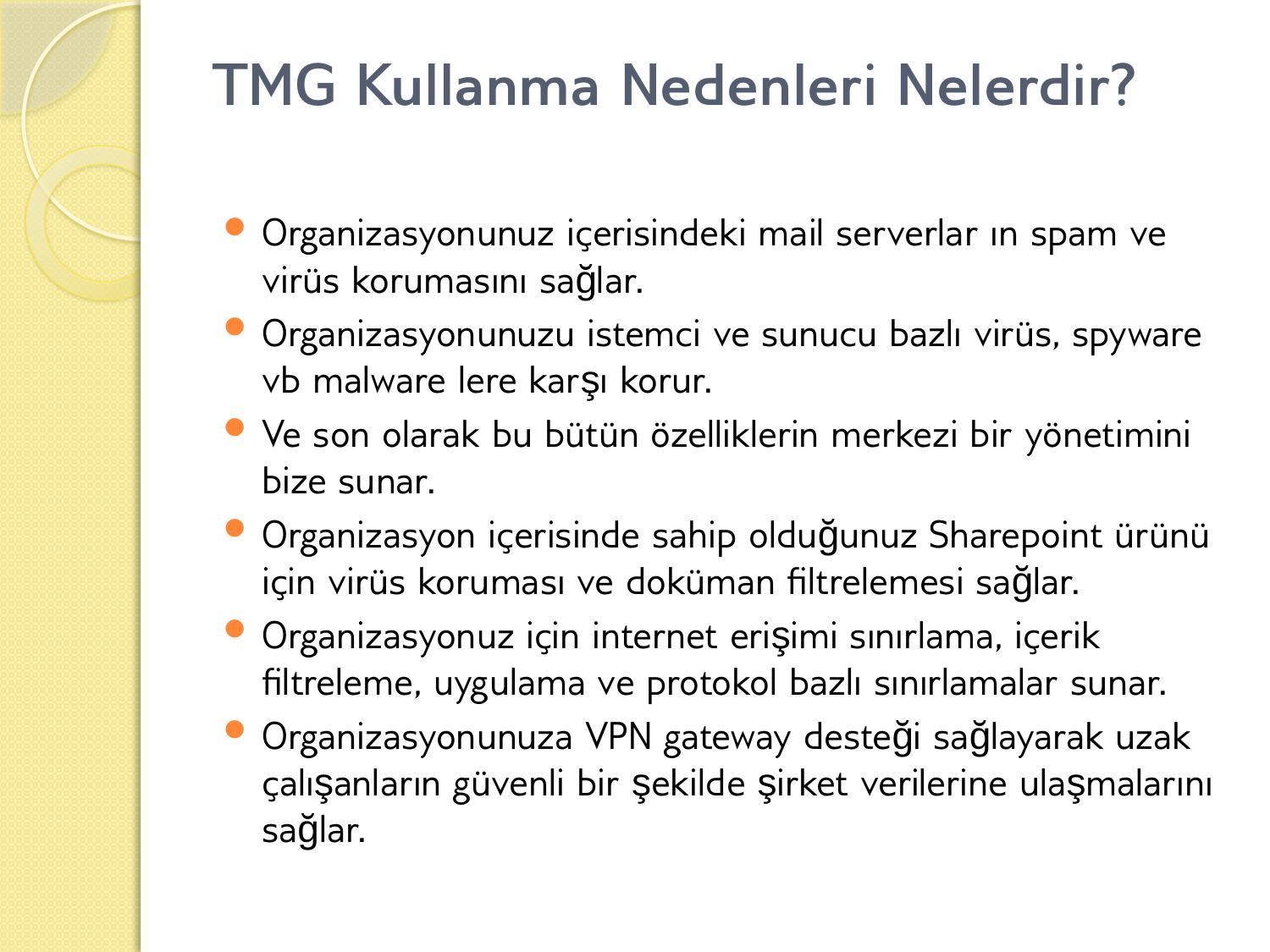

# TMG Kullanma Nedenleri Nelerdir?
Organizasyonunuz içerisindeki mail serverlar ın spam ve virüs korumasını sağlar.
Organizasyonunuzu istemci ve sunucu bazlı virüs, spyware vb malware lere karşı korur.
Ve son olarak bu bütün özelliklerin merkezi bir yönetimini bize sunar.
Organizasyon içerisinde sahip olduğunuz Sharepoint ürünü için virüs koruması ve doküman filtrelemesi sağlar.
Organizasyonuz için internet erişimi sınırlama, içerik filtreleme, uygulama ve protokol bazlı sınırlamalar sunar.
Organizasyonunuza VPN gateway desteği sağlayarak uzak çalışanların güvenli bir şekilde şirket verilerine ulaşmalarını sağlar.